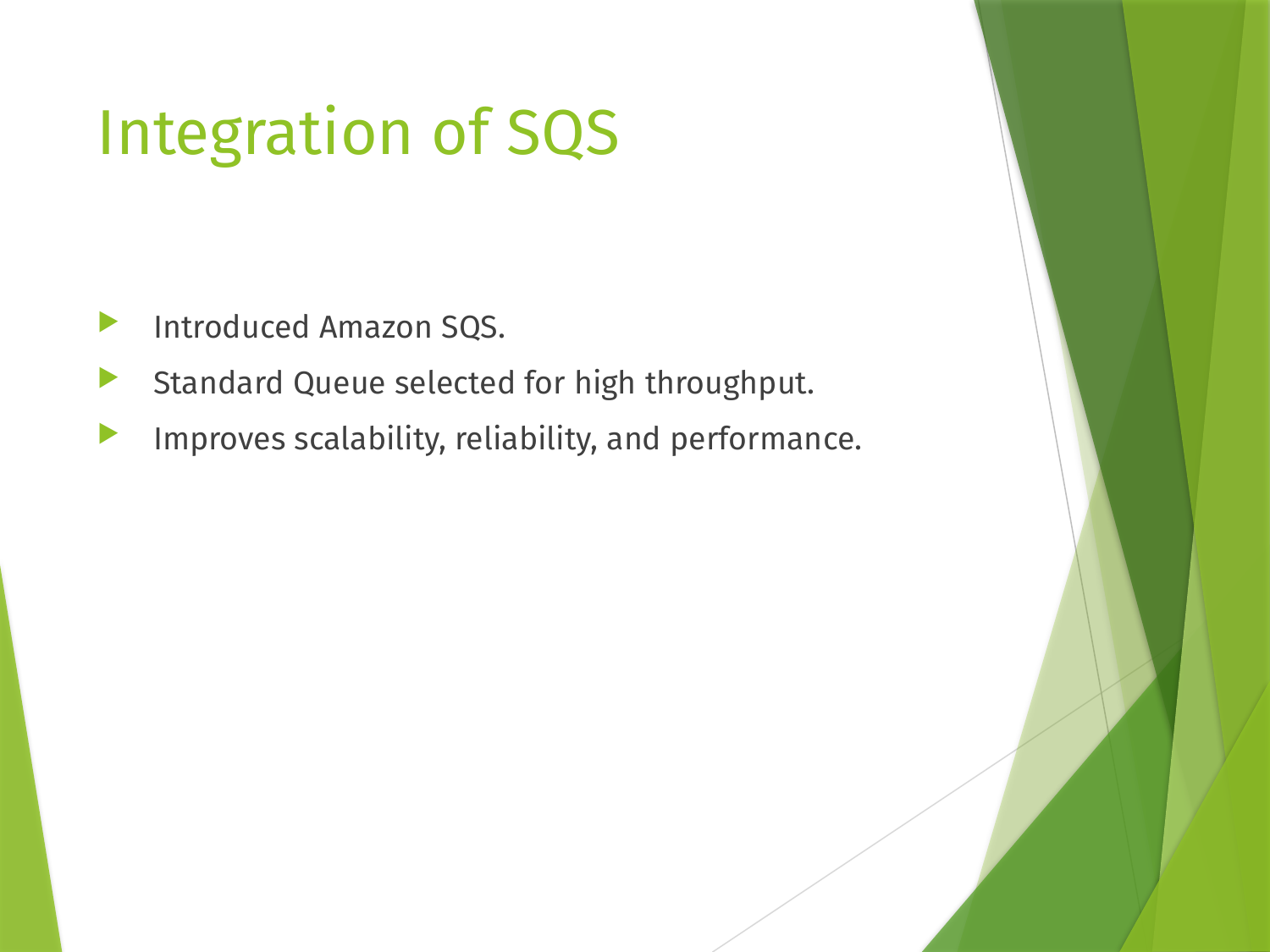

# Integration of SQS
 Introduced Amazon SQS.
 Standard Queue selected for high throughput.
 Improves scalability, reliability, and performance.